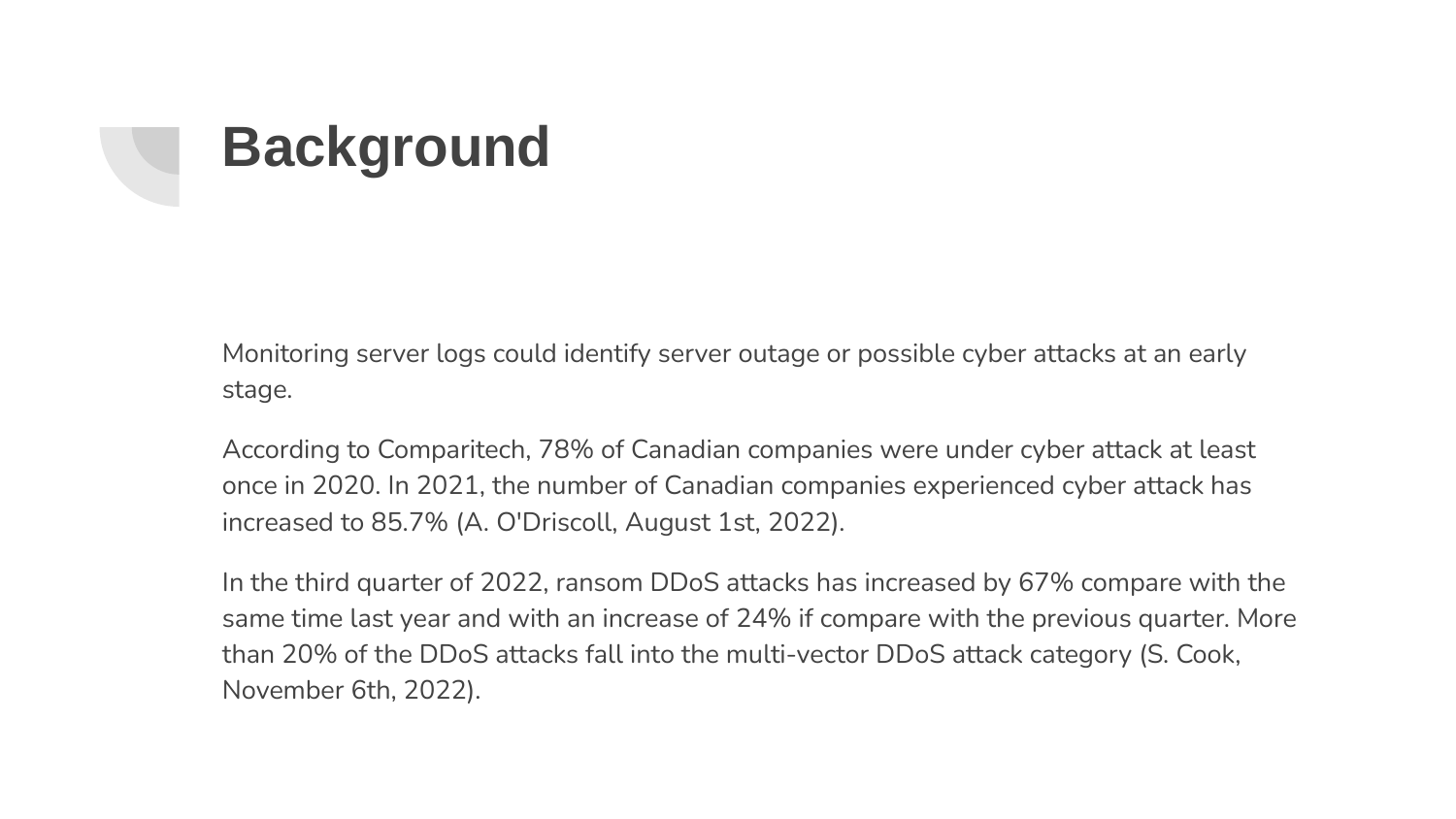

# Background
Monitoring server logs could identify server outage or possible cyber attacks at an early stage.
According to Comparitech, 78% of Canadian companies were under cyber attack at least once in 2020. In 2021, the number of Canadian companies experienced cyber attack has increased to 85.7% (A. O'Driscoll, August 1st, 2022).
In the third quarter of 2022, ransom DDoS attacks has increased by 67% compare with the same time last year and with an increase of 24% if compare with the previous quarter. More than 20% of the DDoS attacks fall into the multi-vector DDoS attack category (S. Cook, November 6th, 2022).